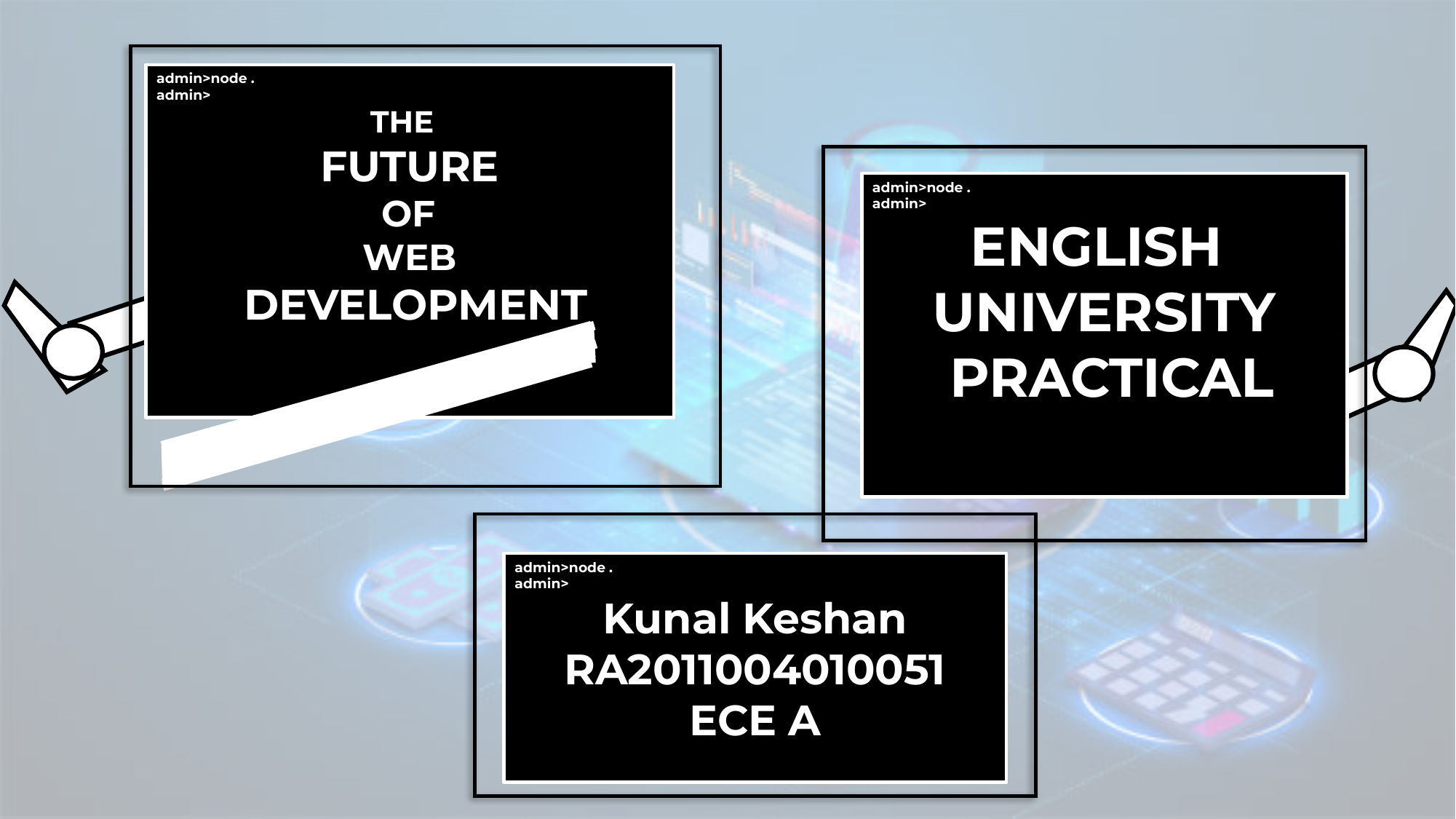

admin>node .
admin>
THE
FUTURE
 OF
WEB
 DEVELOPMENT

admin>node .
admin>
ENGLISH
UNIVERSITY
 PRACTICAL

admin>node .
admin>
Kunal Keshan
RA2011004010051
ECE A